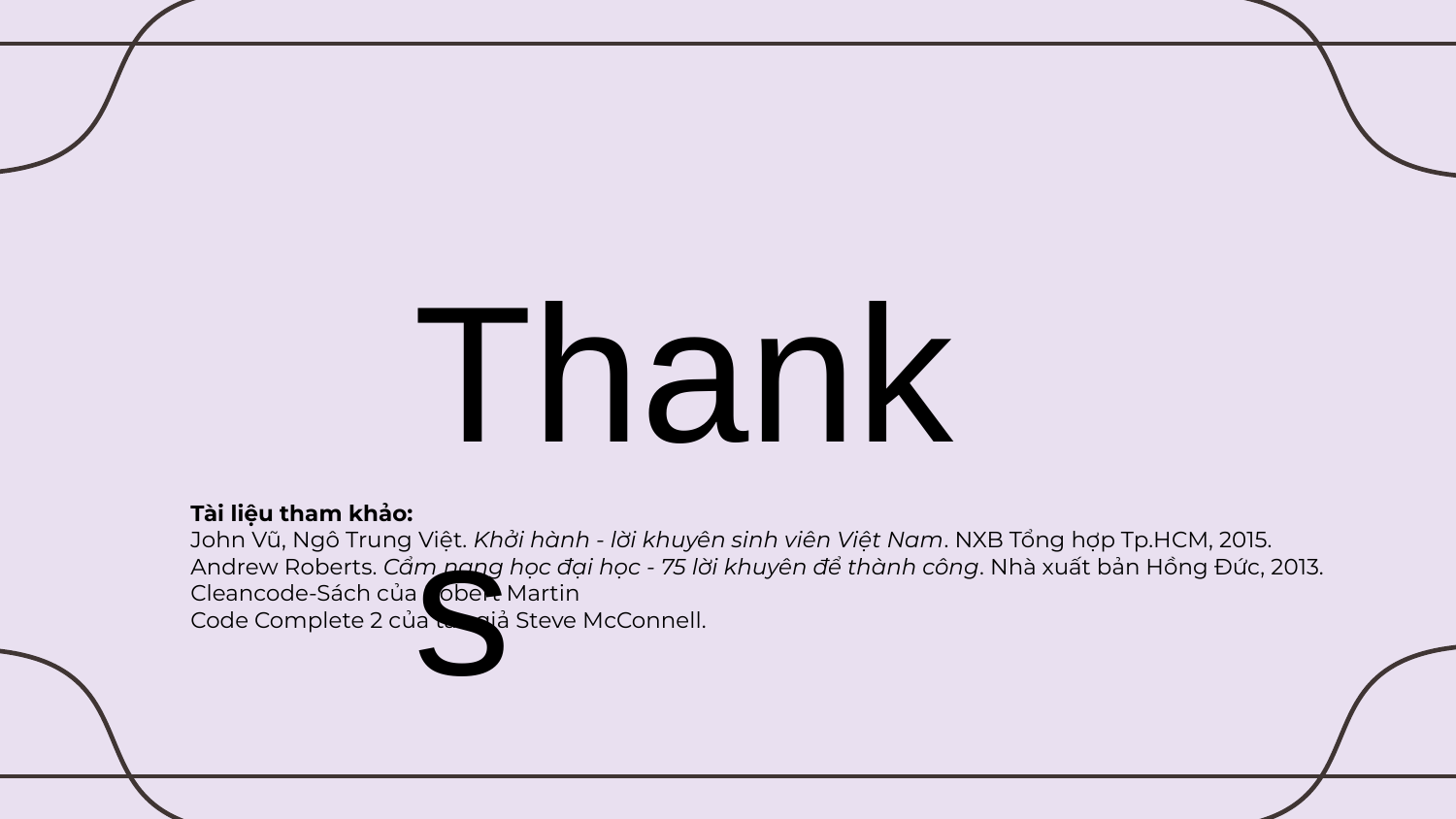

# Thanks
Tài liệu tham khảo:
John Vũ, Ngô Trung Việt. Khởi hành - lời khuyên sinh viên Việt Nam. NXB Tổng hợp Tp.HCM, 2015.
Andrew Roberts. Cẩm nang học đại học - 75 lời khuyên để thành công. Nhà xuất bản Hồng Đức, 2013.
Cleancode-Sách của Robert Martin
Code Complete 2 của tác giả Steve McConnell.